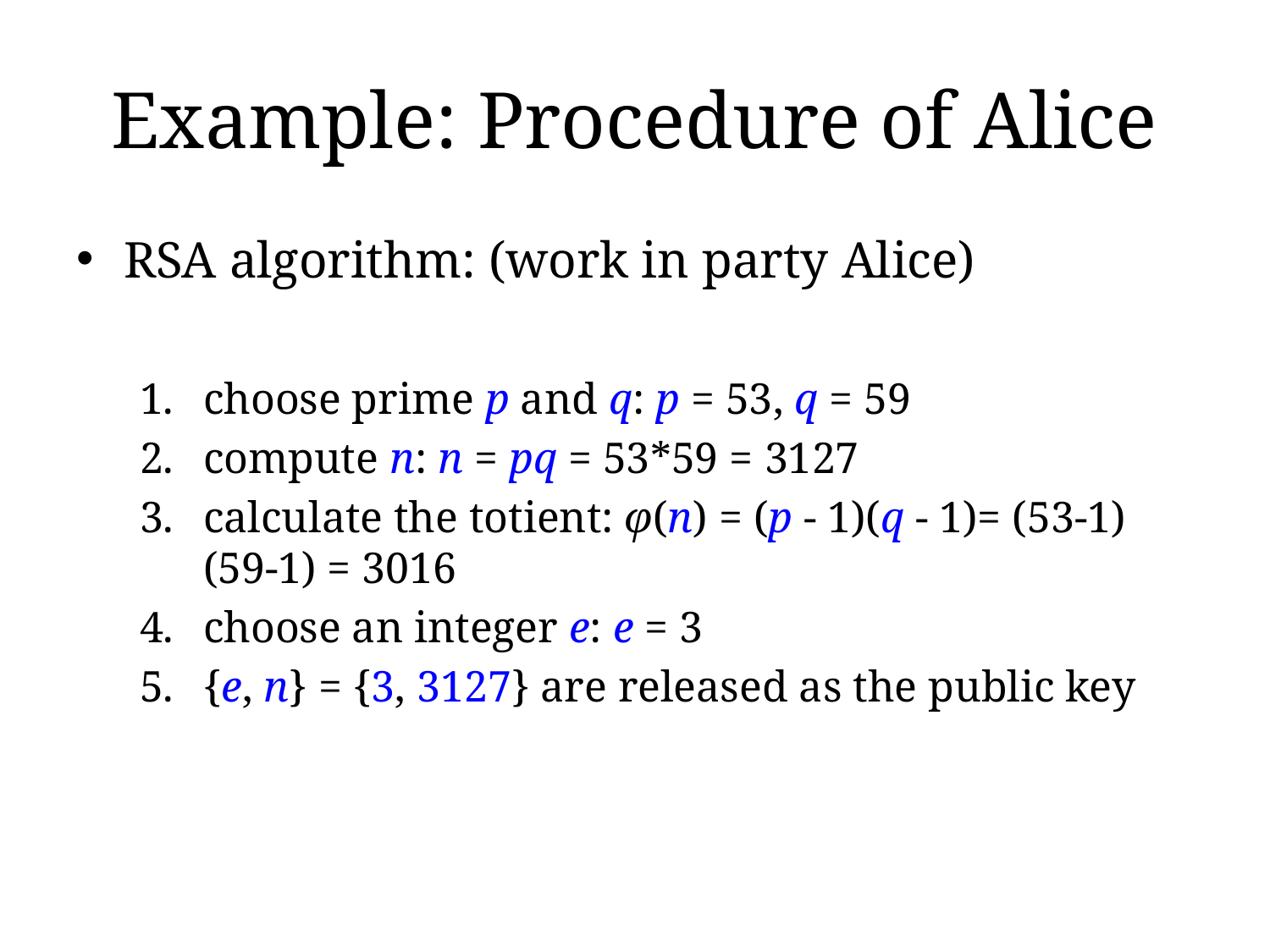

# Example: Procedure of Alice
RSA algorithm: (work in party Alice)

choose prime p and q: p = 53, q = 59
compute n: n = pq = 53*59 = 3127
calculate the totient: φ(n) = (p - 1)(q - 1)= (53-1)(59-1) = 3016
choose an integer e: e = 3
{e, n} = {3, 3127} are released as the public key